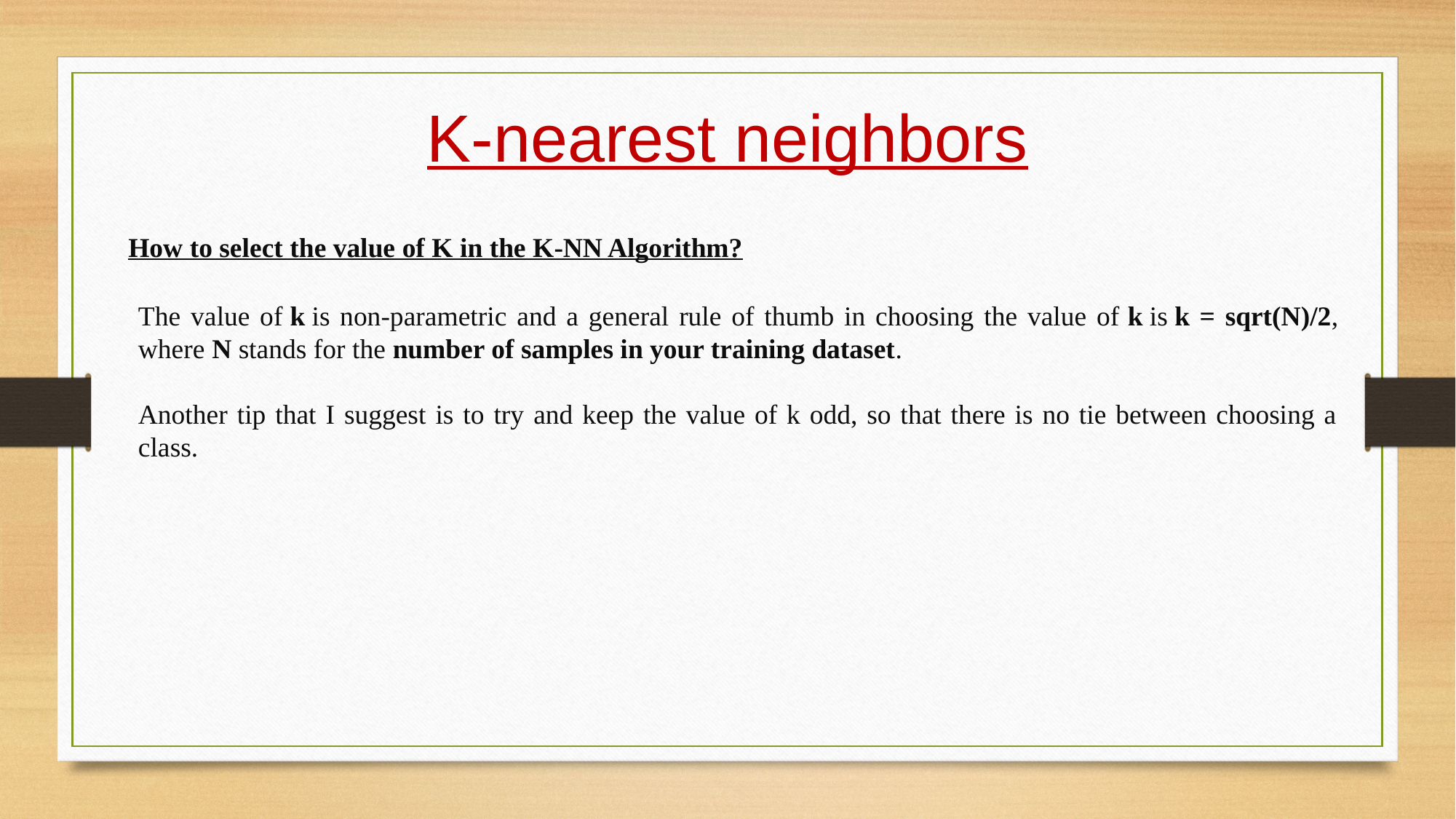

K-nearest neighbors
How to select the value of K in the K-NN Algorithm?
The value of k is non-parametric and a general rule of thumb in choosing the value of k is k = sqrt(N)/2, where N stands for the number of samples in your training dataset.

Another tip that I suggest is to try and keep the value of k odd, so that there is no tie between choosing a class.